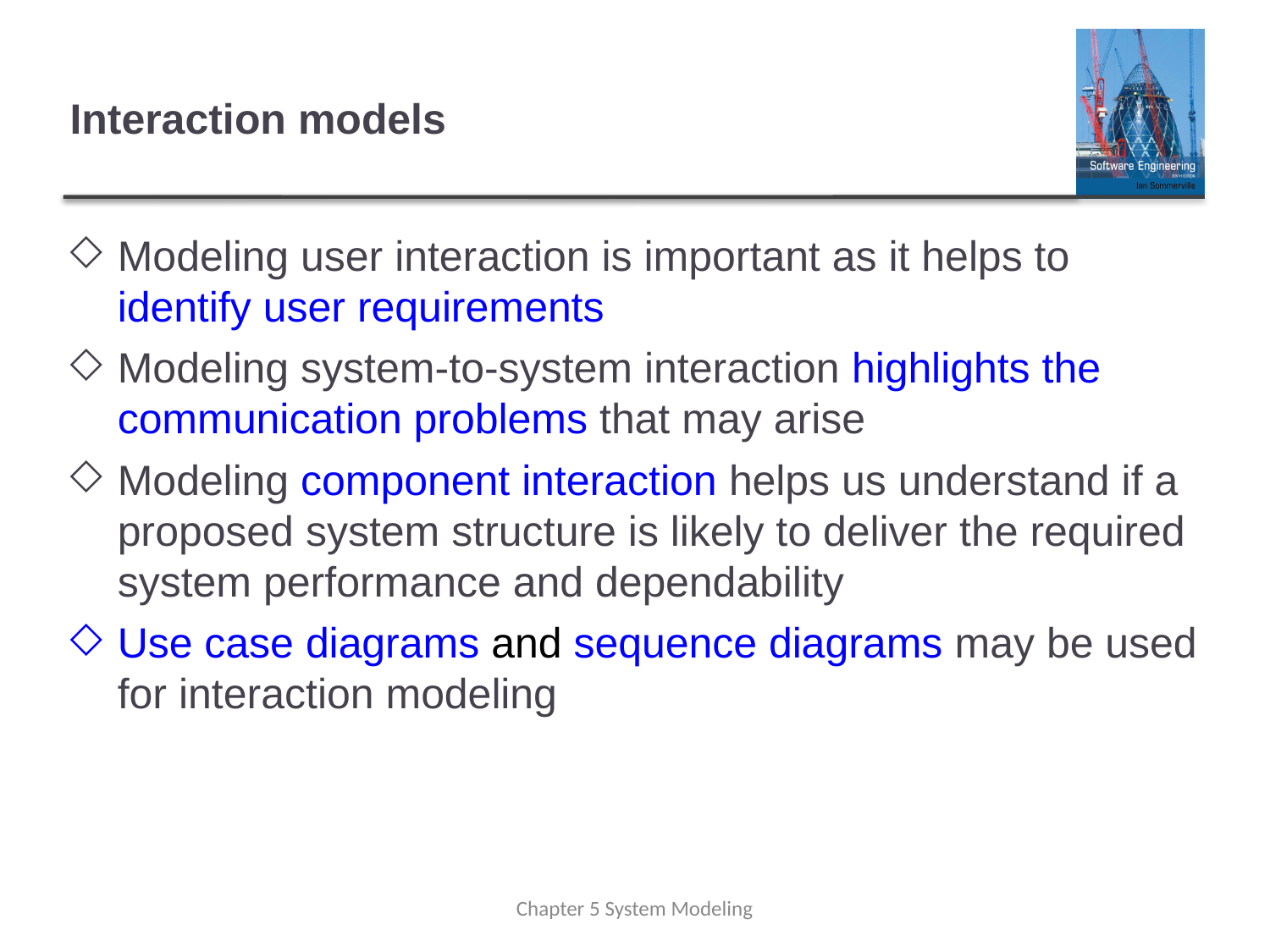

# Interaction models
Modeling user interaction is important as it helps to identify user requirements
Modeling system-to-system interaction highlights the communication problems that may arise
Modeling component interaction helps us understand if a proposed system structure is likely to deliver the required system performance and dependability
Use case diagrams and sequence diagrams may be used for interaction modeling
14
Chapter 5 System Modeling